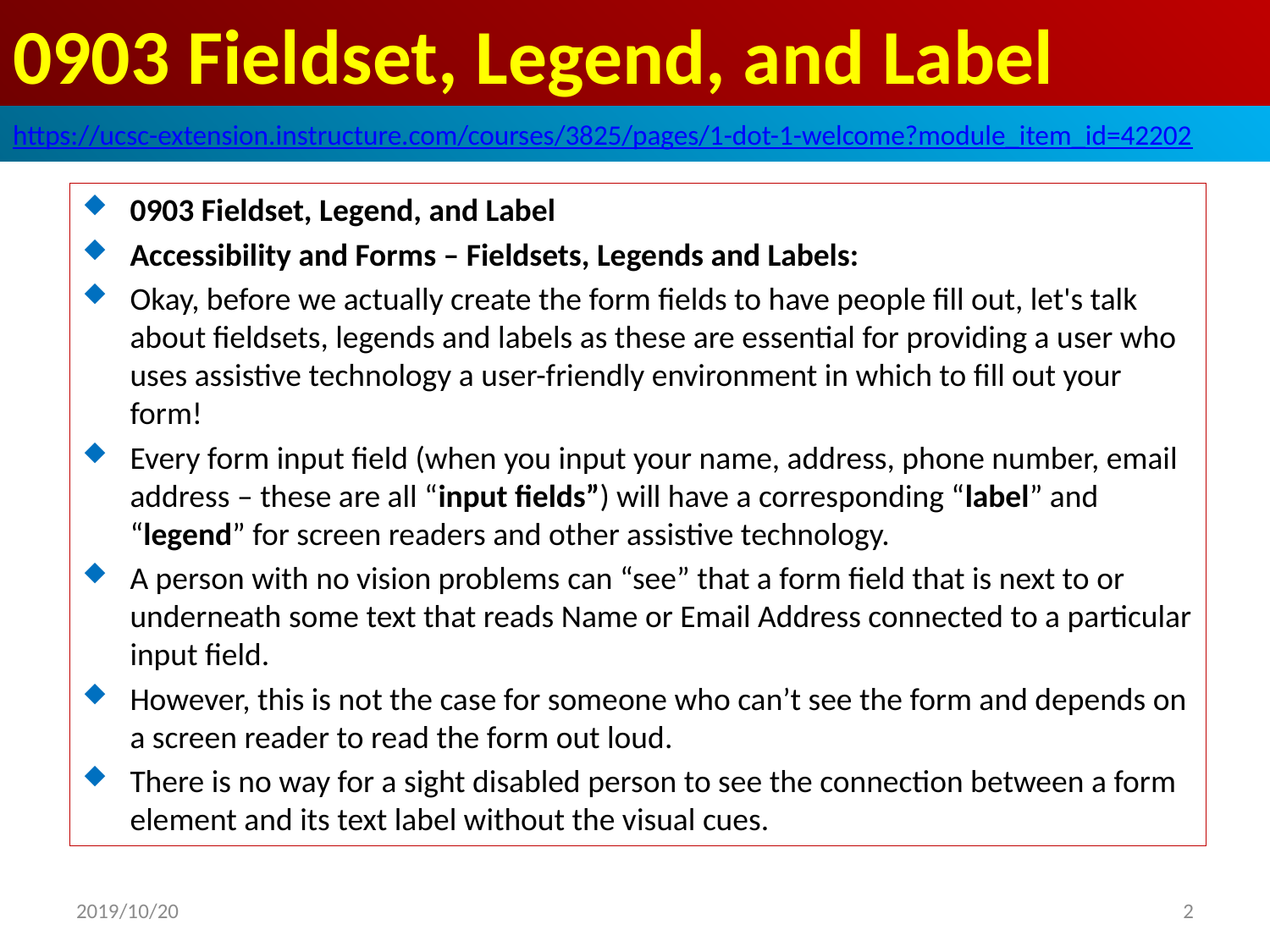

# 0903 Fieldset, Legend, and Label

https://ucsc-extension.instructure.com/courses/3825/pages/1-dot-1-welcome?module_item_id=42202
0903 Fieldset, Legend, and Label
Accessibility and Forms – Fieldsets, Legends and Labels:
Okay, before we actually create the form fields to have people fill out, let's talk about fieldsets, legends and labels as these are essential for providing a user who uses assistive technology a user-friendly environment in which to fill out your form!
Every form input field (when you input your name, address, phone number, email address – these are all “input fields”) will have a corresponding “label” and “legend” for screen readers and other assistive technology.
A person with no vision problems can “see” that a form field that is next to or underneath some text that reads Name or Email Address connected to a particular input field.
However, this is not the case for someone who can’t see the form and depends on a screen reader to read the form out loud.
There is no way for a sight disabled person to see the connection between a form element and its text label without the visual cues.
2019/10/20
2